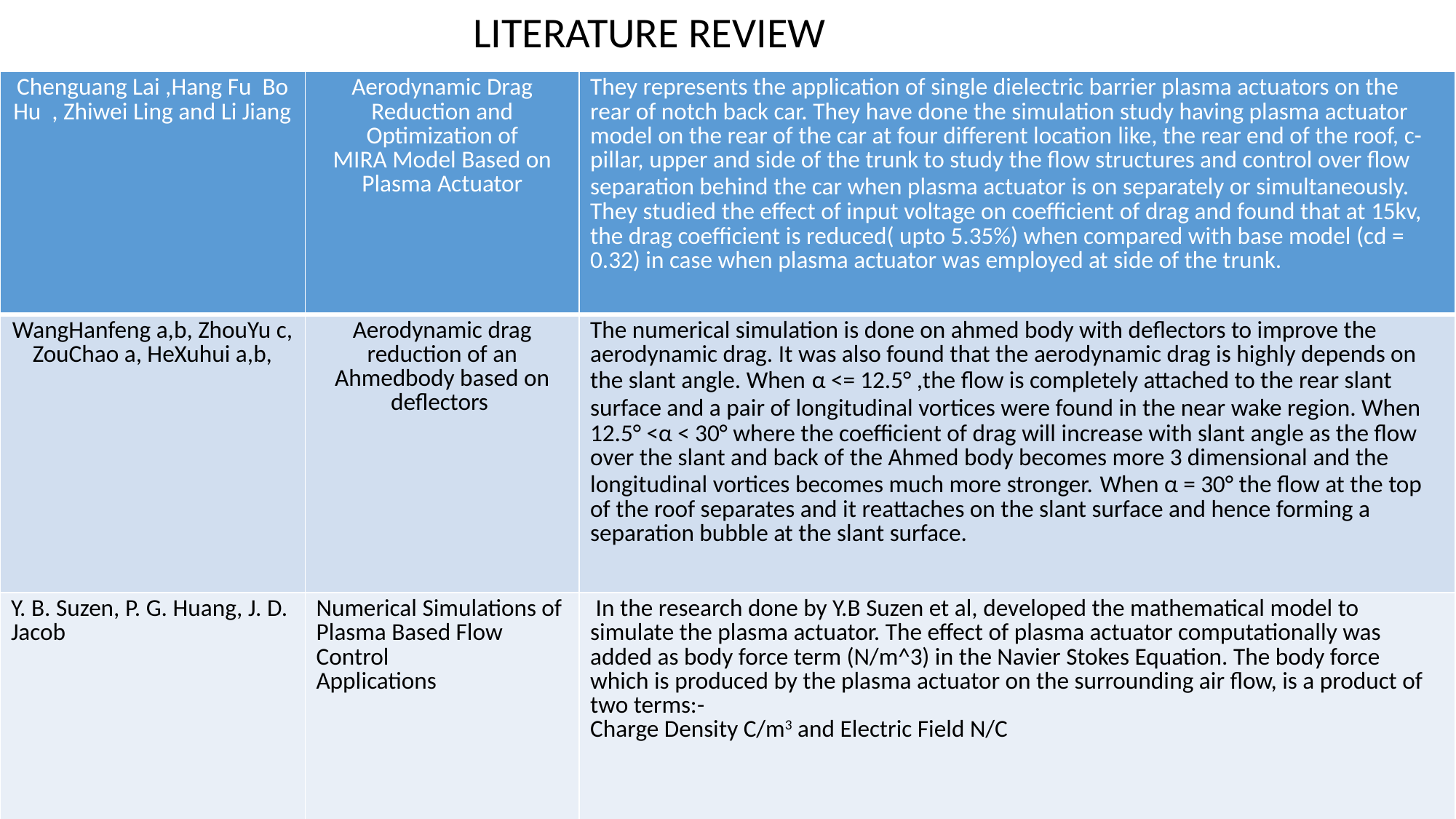

LITERATURE REVIEW
| Chenguang Lai ,Hang Fu Bo Hu , Zhiwei Ling and Li Jiang | Aerodynamic Drag Reduction and Optimization of MIRA Model Based on Plasma Actuator | They represents the application of single dielectric barrier plasma actuators on the rear of notch back car. They have done the simulation study having plasma actuator model on the rear of the car at four different location like, the rear end of the roof, c-pillar, upper and side of the trunk to study the flow structures and control over flow separation behind the car when plasma actuator is on separately or simultaneously. They studied the effect of input voltage on coefficient of drag and found that at 15kv, the drag coefficient is reduced( upto 5.35%) when compared with base model (cd = 0.32) in case when plasma actuator was employed at side of the trunk. |
| --- | --- | --- |
| WangHanfeng a,b, ZhouYu c, ZouChao a, HeXuhui a,b, | Aerodynamic drag reduction of an Ahmedbody based on deflectors | The numerical simulation is done on ahmed body with deflectors to improve the aerodynamic drag. It was also found that the aerodynamic drag is highly depends on the slant angle. When α <= 12.5° ,the flow is completely attached to the rear slant surface and a pair of longitudinal vortices were found in the near wake region. When 12.5° <α < 30° where the coefficient of drag will increase with slant angle as the flow over the slant and back of the Ahmed body becomes more 3 dimensional and the longitudinal vortices becomes much more stronger. When α = 30° the flow at the top of the roof separates and it reattaches on the slant surface and hence forming a separation bubble at the slant surface. |
| Y. B. Suzen, P. G. Huang, J. D. Jacob | Numerical Simulations of Plasma Based Flow Control Applications | In the research done by Y.B Suzen et al, developed the mathematical model to simulate the plasma actuator. The effect of plasma actuator computationally was added as body force term (N/m^3) in the Navier Stokes Equation. The body force which is produced by the plasma actuator on the surrounding air flow, is a product of two terms:- Charge Density C/m3 and Electric Field N/C |